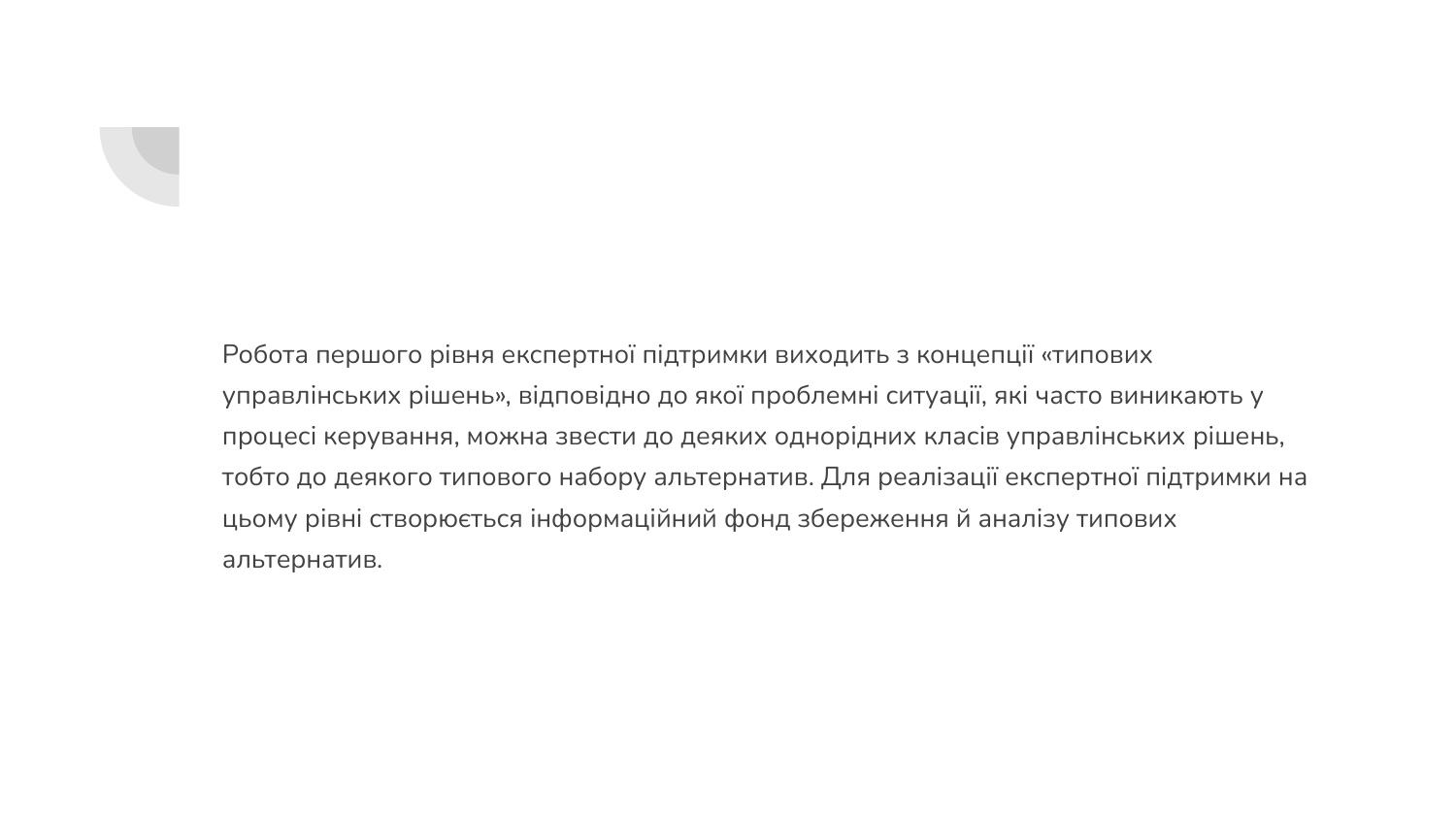

#
Робота першого рівня експертної підтримки виходить з концепції «типових управлінських рішень», відповідно до якої проблемні ситуації, які часто виникають у процесі керування, можна звести до деяких однорідних класів управлінських рішень, тобто до деякого типового набору альтернатив. Для реалізації експертної підтримки на цьому рівні створюється інформаційний фонд збереження й аналізу типових альтернатив.